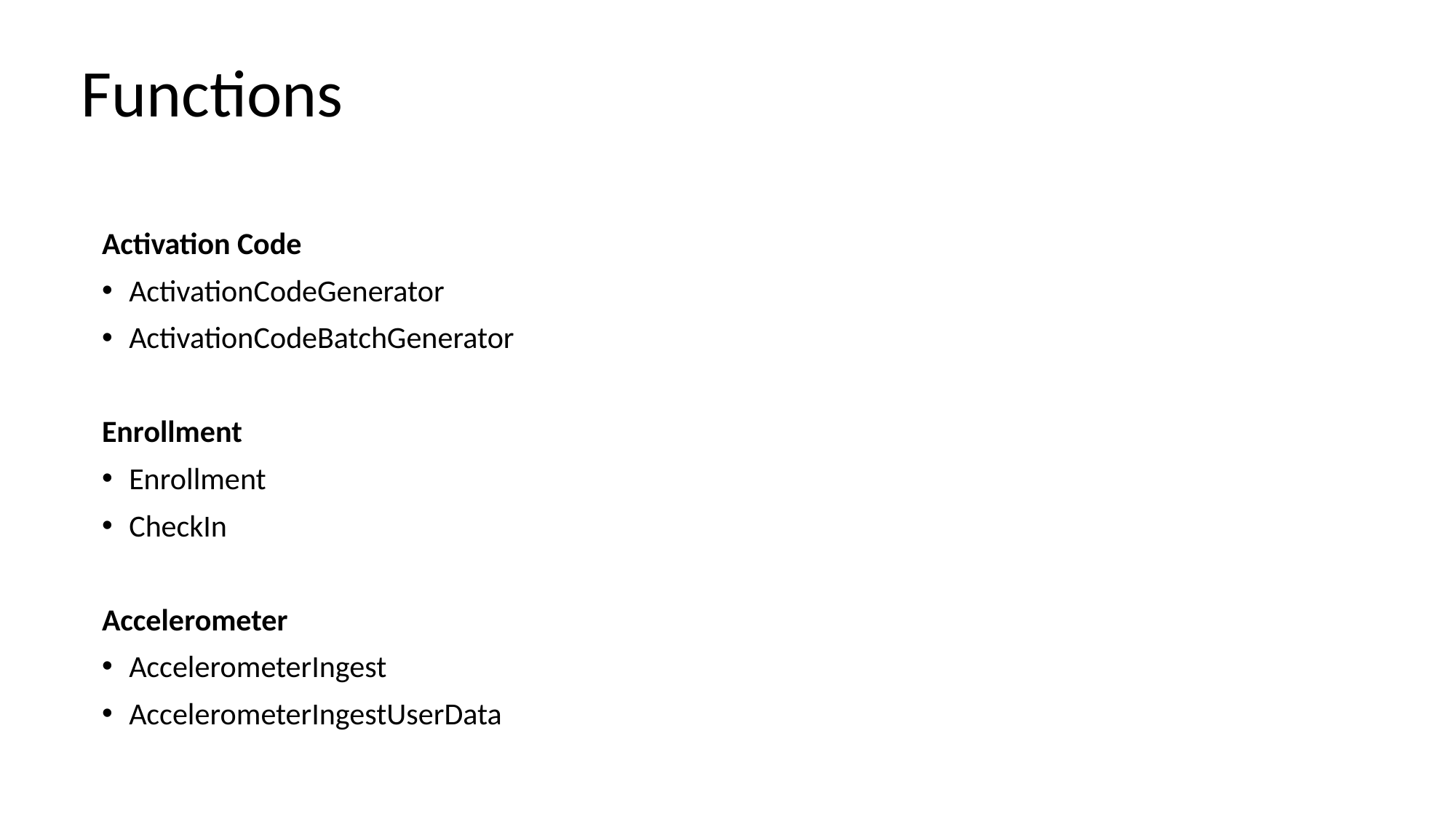

# Functions

Activation Code
ActivationCodeGenerator
ActivationCodeBatchGenerator

Enrollment
Enrollment
CheckIn

Accelerometer
AccelerometerIngest
AccelerometerIngestUserData